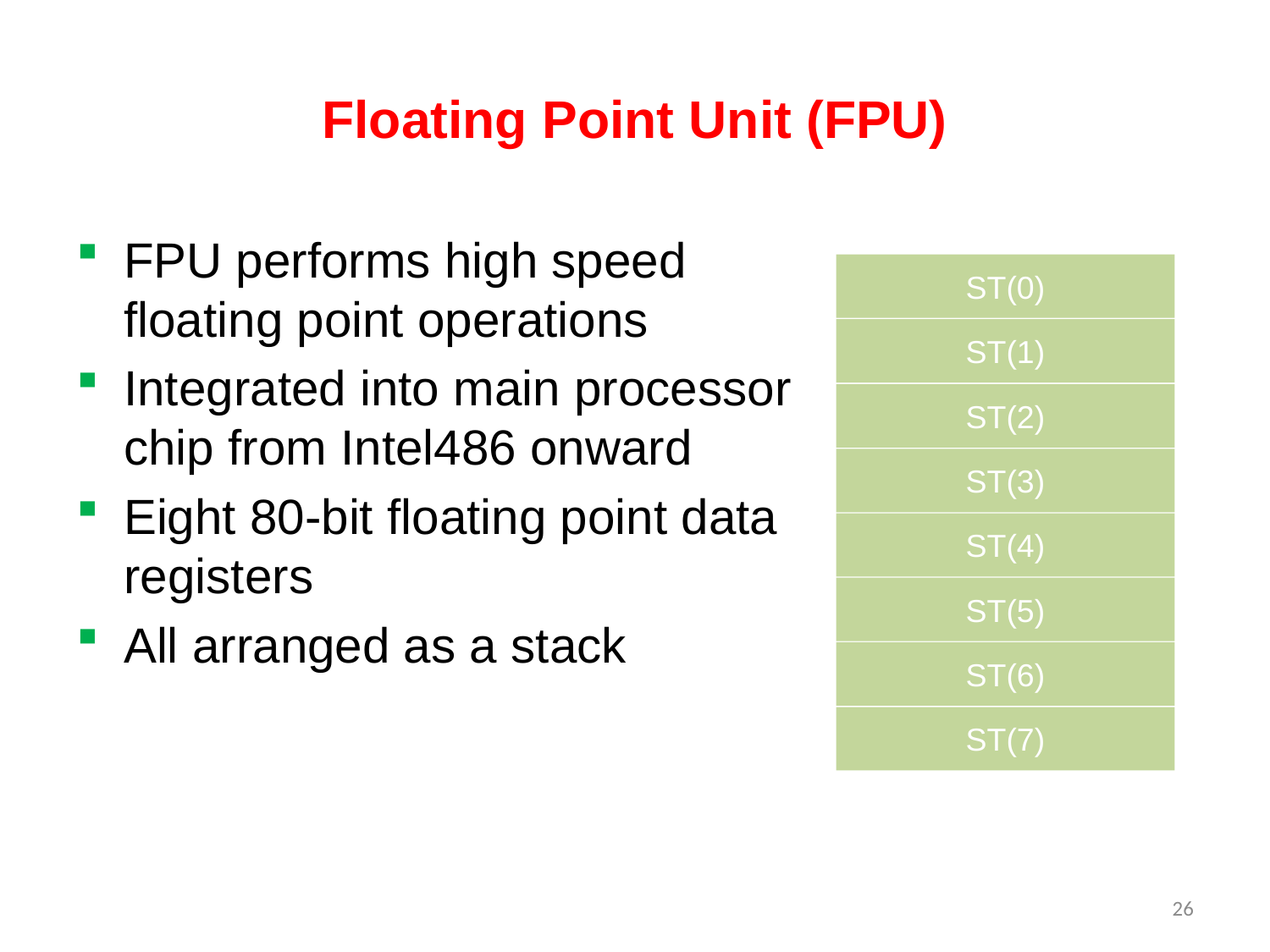

# Floating Point Unit (FPU)
FPU performs high speed floating point operations
Integrated into main processor chip from Intel486 onward
Eight 80-bit floating point data registers
All arranged as a stack
ST(0)
ST(1)
ST(2)
ST(3)
ST(4)
ST(5)
ST(6)
ST(7)
26